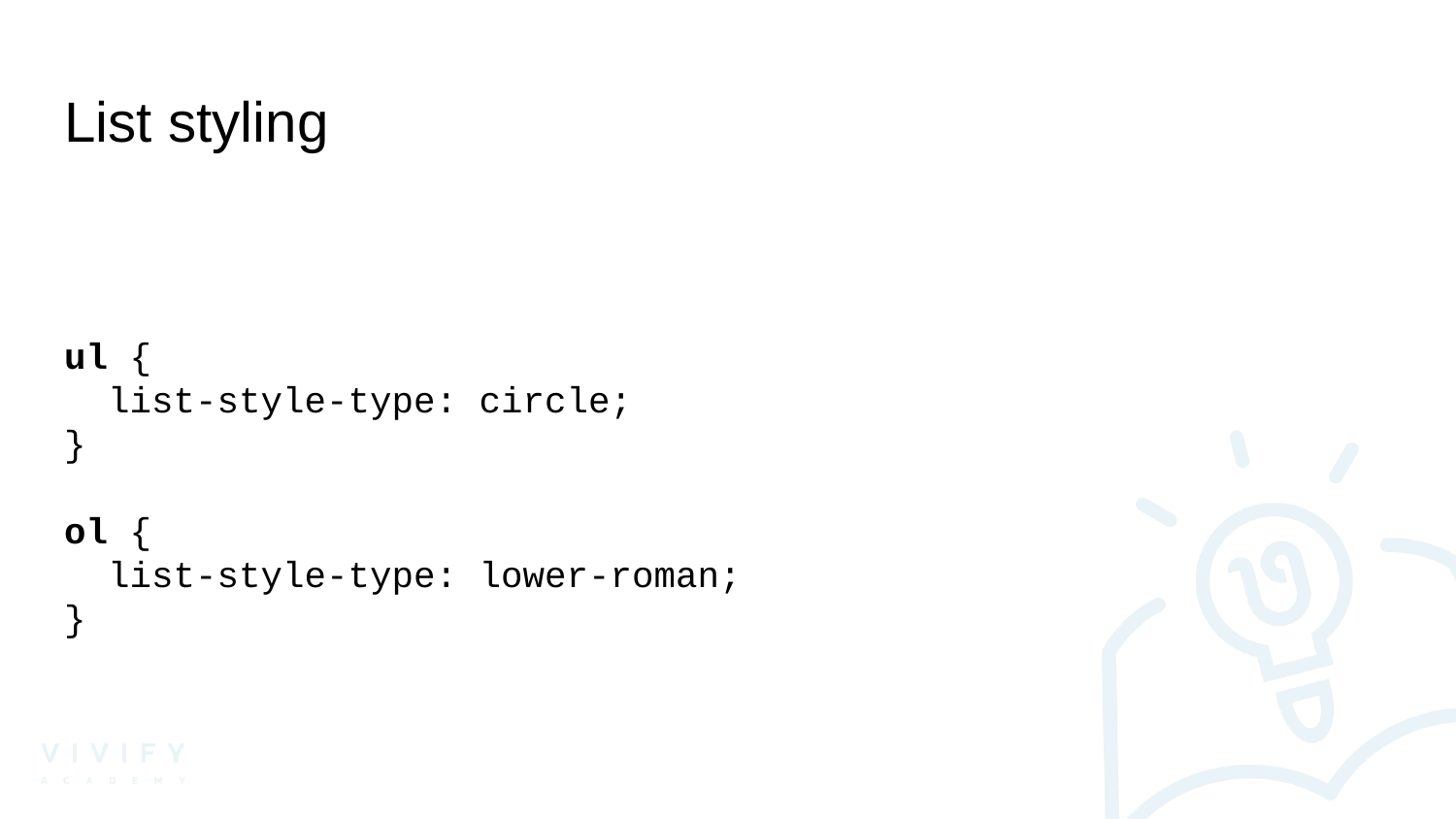

# List styling
ul {
  list-style-type: circle;
}
ol {
  list-style-type: lower-roman;
}